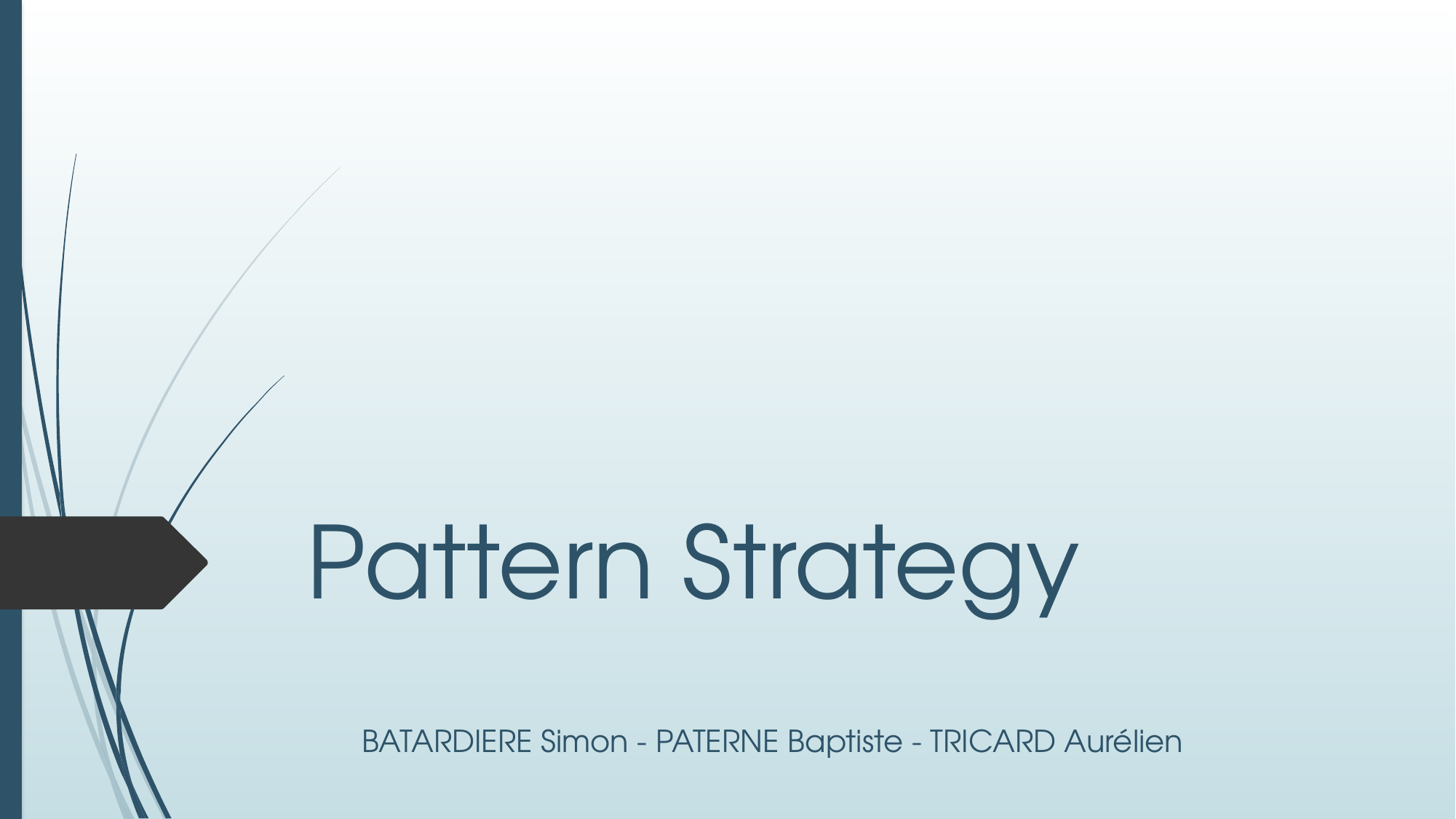

# Pattern Strategy
BATARDIERE Simon - PATERNE Baptiste - TRICARD Aurélien